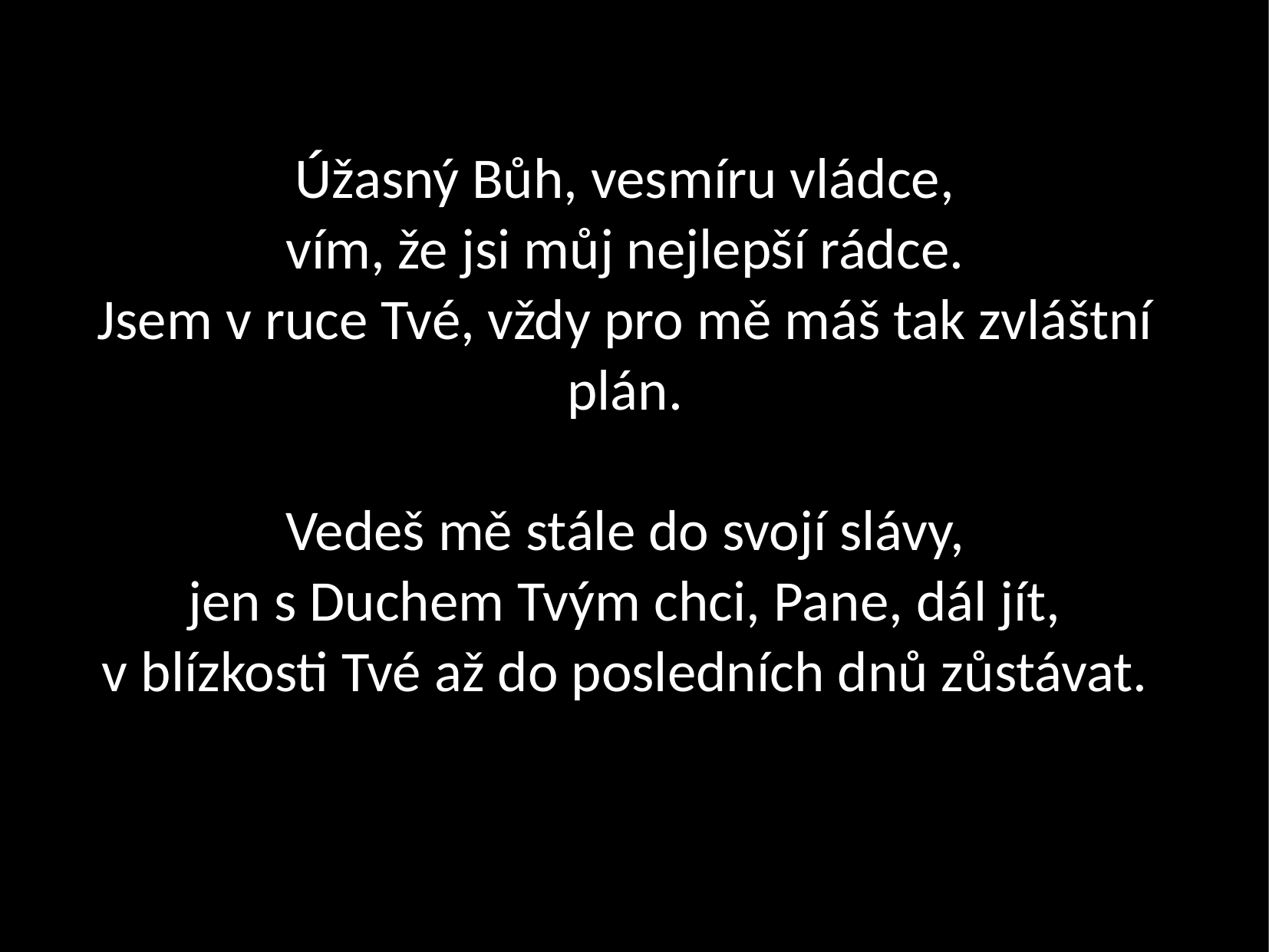

Úžasný Bůh, vesmíru vládce,
vím, že jsi můj nejlepší rádce.
Jsem v ruce Tvé, vždy pro mě máš tak zvláštní plán.
Vedeš mě stále do svojí slávy,
jen s Duchem Tvým chci, Pane, dál jít,
v blízkosti Tvé až do posledních dnů zůstávat.